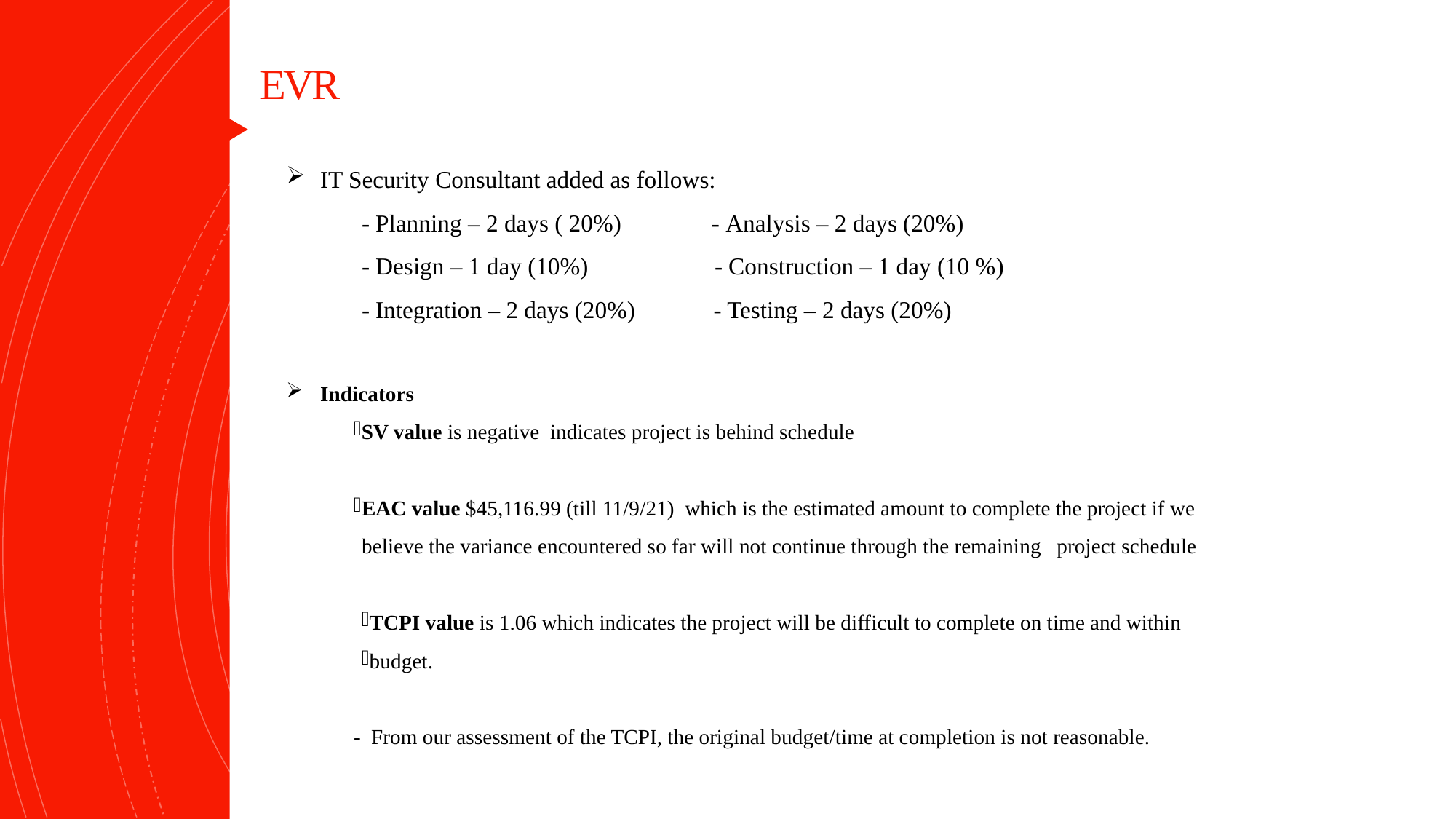

# EVR

IT Security Consultant added as follows:
- Planning – 2 days ( 20%)               - Analysis – 2 days (20%)
- Design – 1 day (10%)                     - Construction – 1 day (10 %)
- Integration – 2 days (20%)             - Testing – 2 days (20%)

Indicators
SV value is negative  indicates project is behind schedule

EAC value $45,116.99 (till 11/9/21)  which is the estimated amount to complete the project if we believe the variance encountered so far will not continue through the remaining   project schedule

TCPI value is 1.06 which indicates the project will be difficult to complete on time and within
budget.

-  From our assessment of the TCPI, the original budget/time at completion is not reasonable.